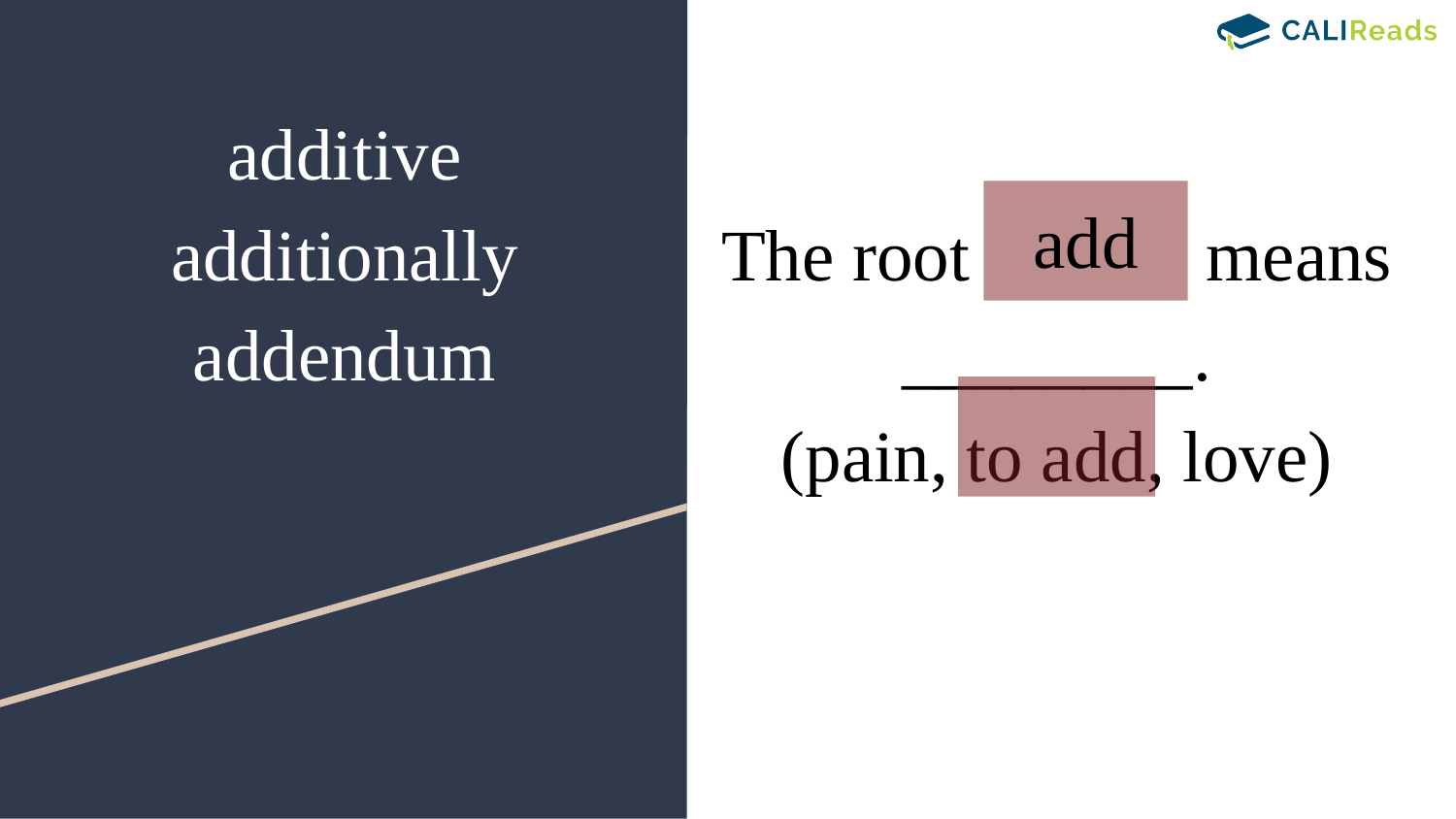

# additive
additionally
addendum

Au
The root             means ________.
(pain, to add, love)

add